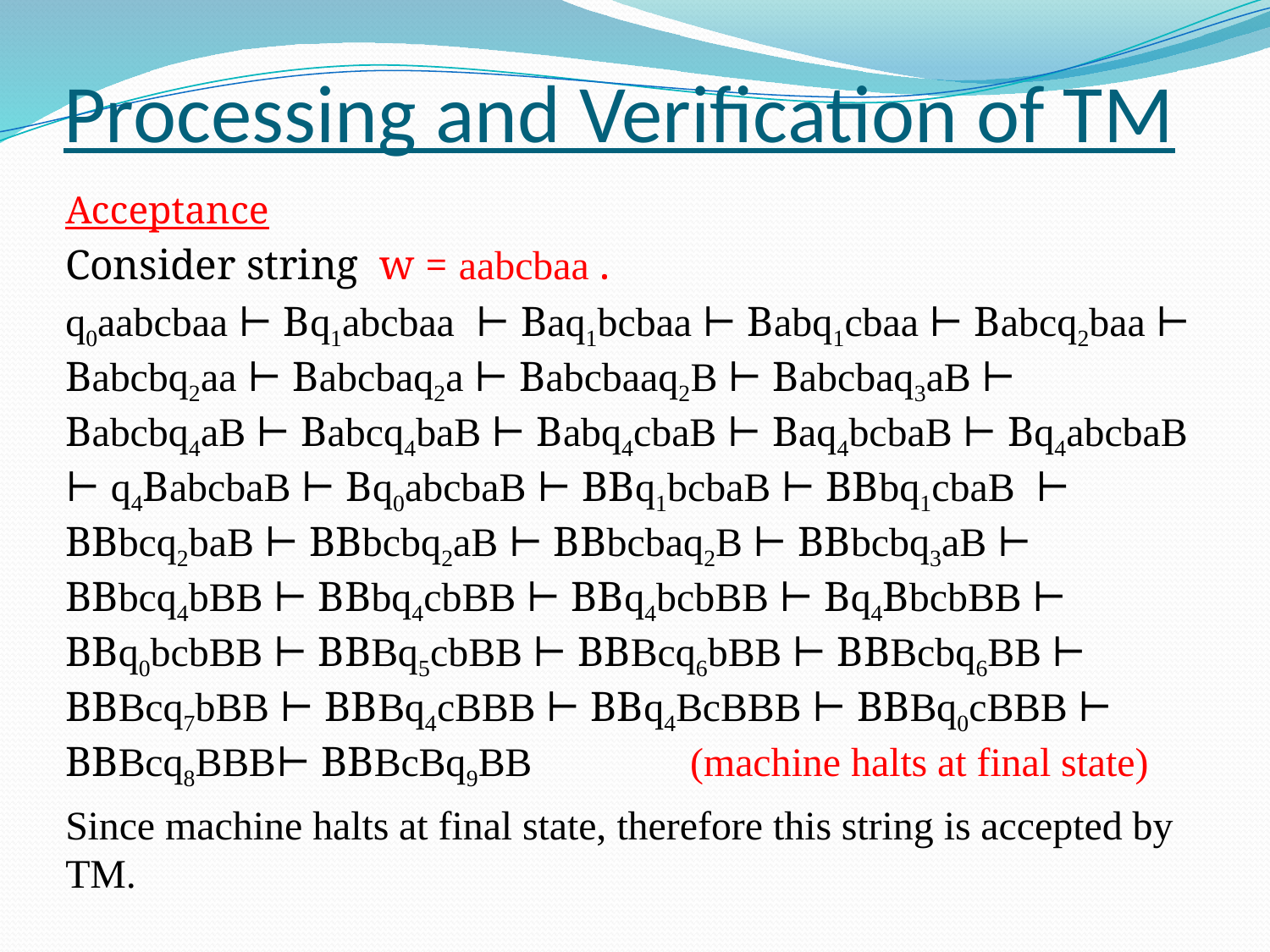

# Processing and Verification of TM
Acceptance
Consider string  w = aabcbaa .
q0aabcbaa ⊢ Bq1abcbaa  ⊢ Baq1bcbaa ⊢ Babq1cbaa ⊢ Babcq2baa ⊢ Babcbq2aa ⊢ Babcbaq2a ⊢ Babcbaaq2B ⊢ Babcbaq3aB ⊢ Babcbq4aB ⊢ Babcq4baB ⊢ Babq4cbaB ⊢ Baq4bcbaB ⊢ Bq4abcbaB ⊢ q4BabcbaB ⊢ Bq0abcbaB ⊢ BBq1bcbaB ⊢ BBbq1cbaB  ⊢ BBbcq2baB ⊢ BBbcbq2aB ⊢ BBbcbaq2B ⊢ BBbcbq3aB ⊢ BBbcq4bBB ⊢ BBbq4cbBB ⊢ BBq4bcbBB ⊢ Bq4BbcbBB ⊢ BBq0bcbBB ⊢ BBBq5cbBB ⊢ BBBcq6bBB ⊢ BBBcbq6BB ⊢ BBBcq7bBB ⊢ BBBq4cBBB ⊢ BBq4BcBBB ⊢ BBBq0cBBB ⊢ BBBcq8BBB⊢ BBBcBq9BB 				(machine halts at final state)
Since machine halts at final state, therefore this string is accepted by TM.